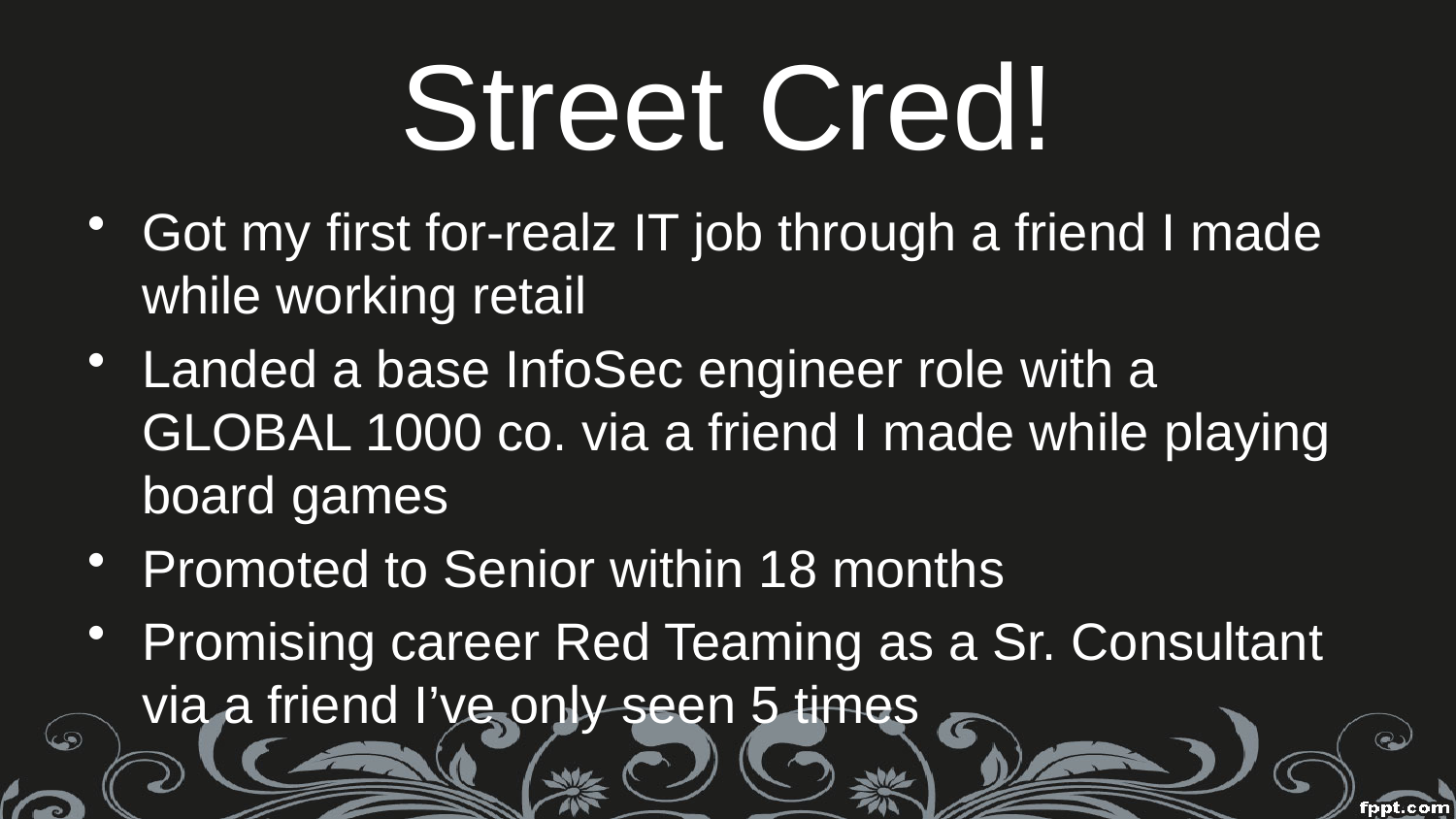

# Street Cred!
Got my first for-realz IT job through a friend I made while working retail
Landed a base InfoSec engineer role with a GLOBAL 1000 co. via a friend I made while playing board games
Promoted to Senior within 18 months
Promising career Red Teaming as a Sr. Consultant via a friend I’ve only seen 5 times